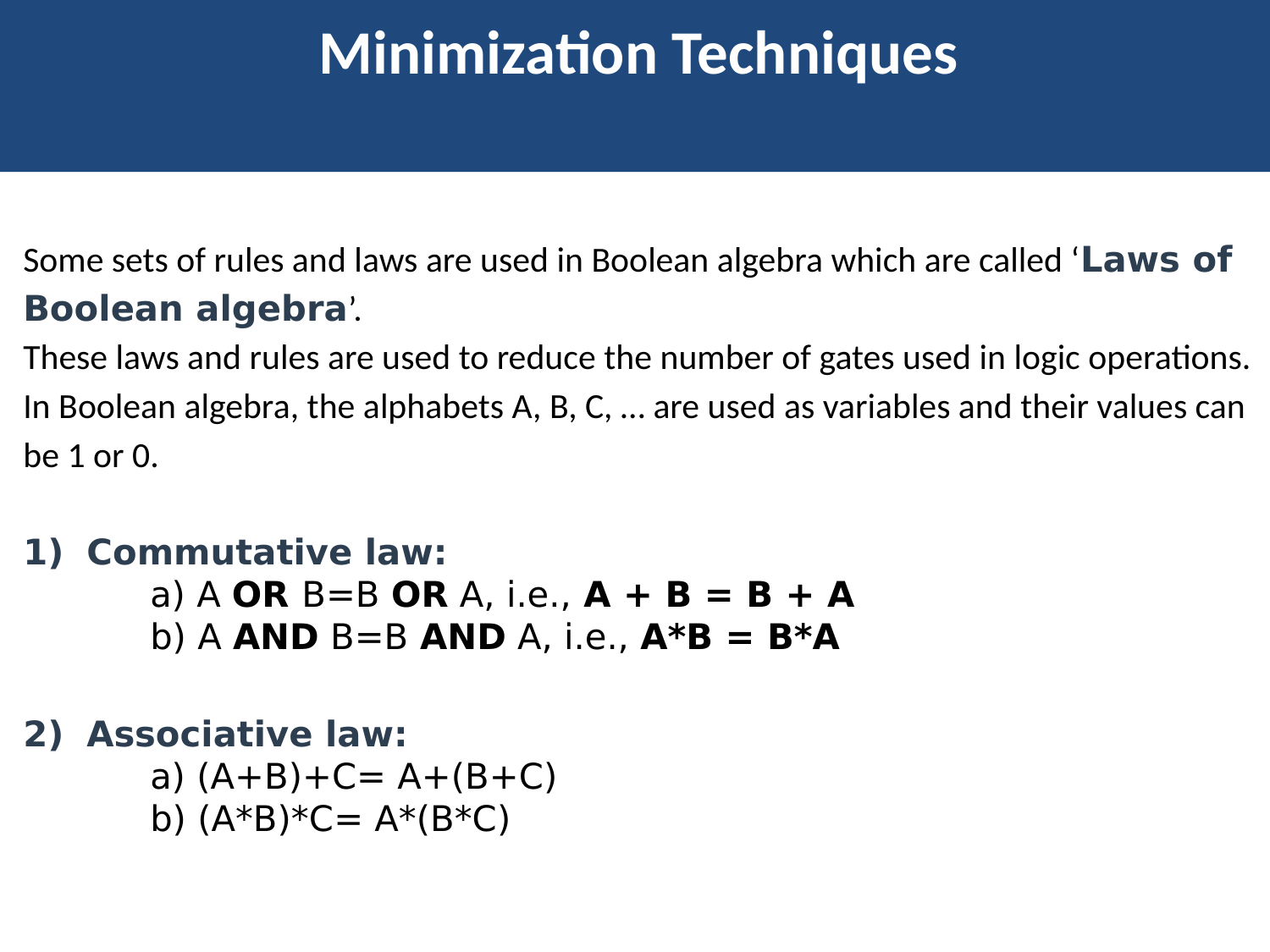

Minimization Techniques
Some sets of rules and laws are used in Boolean algebra which are called ‘Laws of Boolean algebra’.
These laws and rules are used to reduce the number of gates used in logic operations.
In Boolean algebra, the alphabets A, B, C, … are used as variables and their values can be 1 or 0.

Commutative law:
	a) A OR B=B OR A, i.e., A + B = B + A
	b) A AND B=B AND A, i.e., A*B = B*A

Associative law:
	a) (A+B)+C= A+(B+C)
	b) (A*B)*C= A*(B*C)